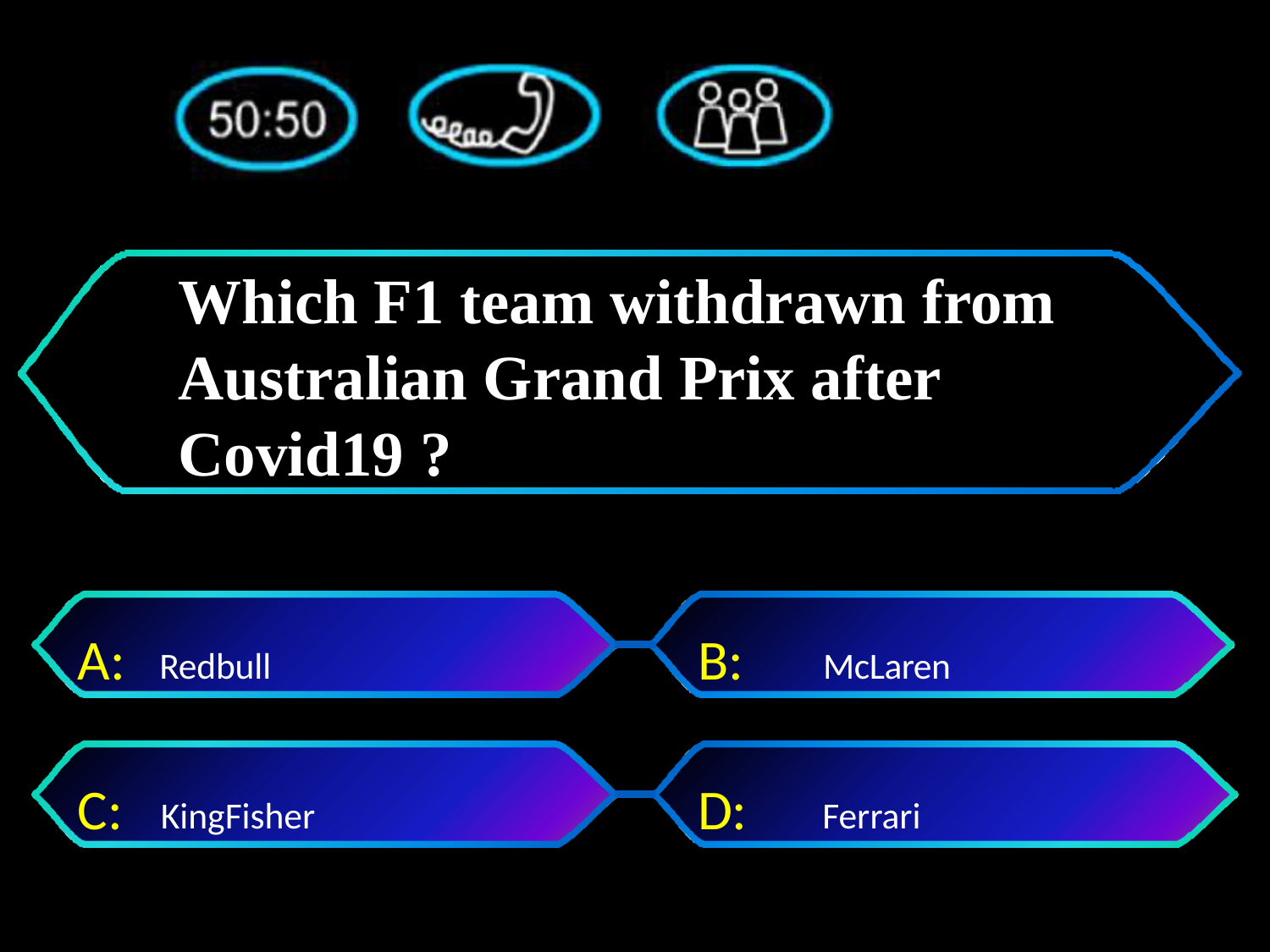

# Which F1 team withdrawn from Australian Grand Prix after Covid19 ?

A:	Redbull
B:	McLaren

C:   KingFisher
D:	  Ferrari